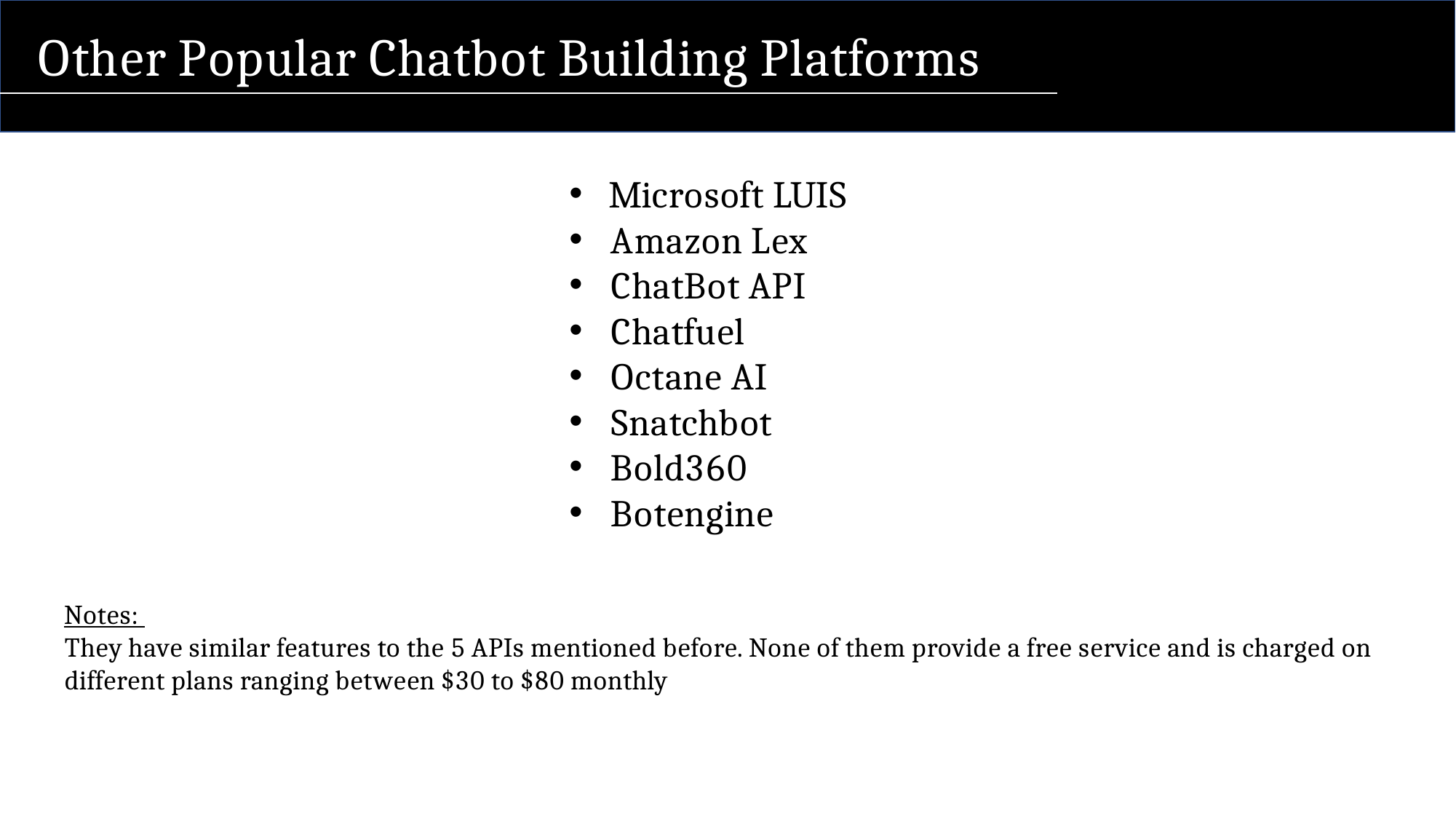

Other Popular Chatbot Building Platforms
# Building from scratch Vs. Chatbot APIs
Microsoft LUIS
Amazon Lex
ChatBot API
Chatfuel
Octane AI
Snatchbot
Bold360
Botengine

Notes:
They have similar features to the 5 APIs mentioned before. None of them provide a free service and is charged on different plans ranging between $30 to $80 monthly